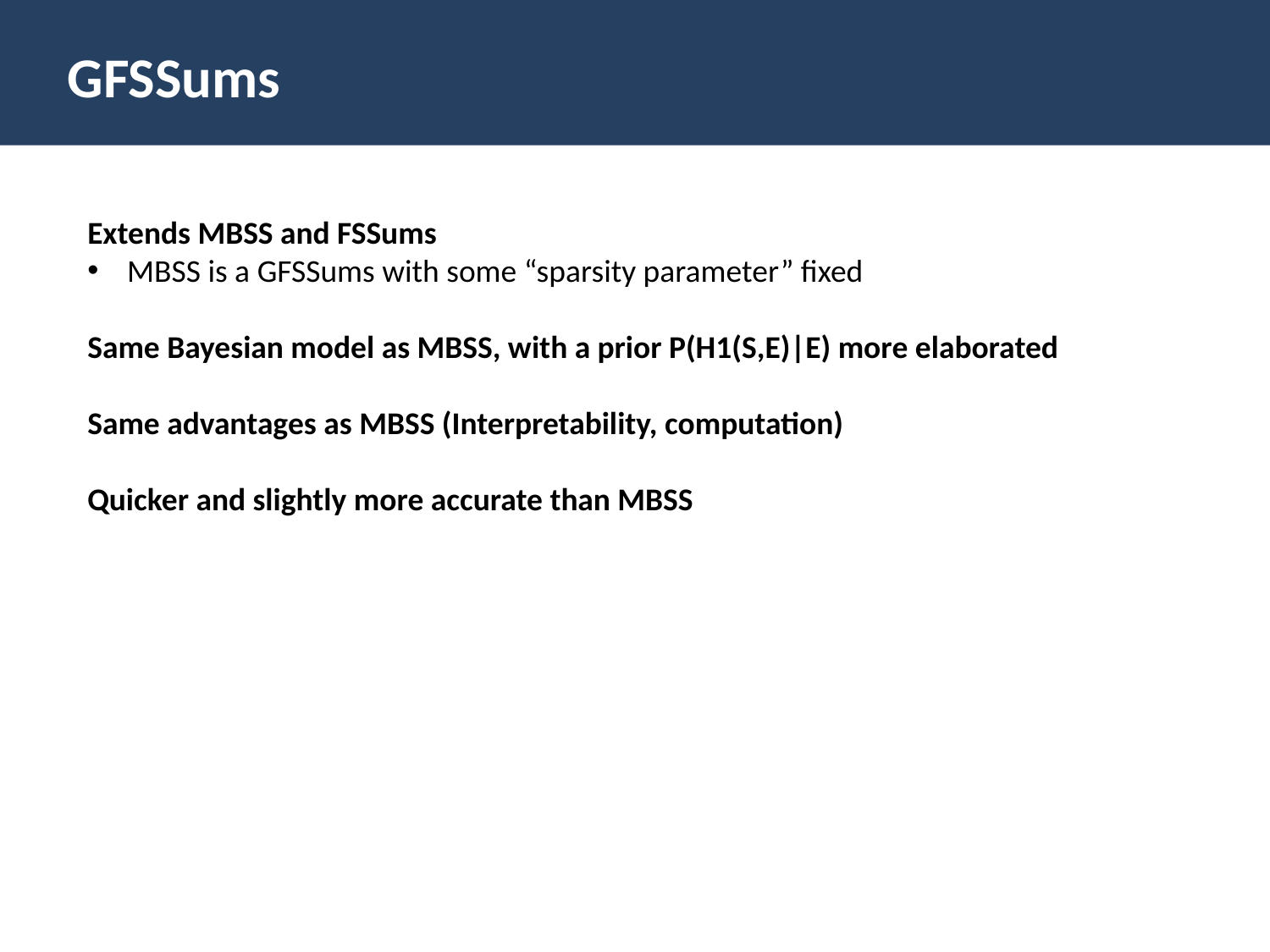

GFSSums
Extends MBSS and FSSums
MBSS is a GFSSums with some “sparsity parameter” fixed

Same Bayesian model as MBSS, with a prior P(H1(S,E)|E) more elaborated

Same advantages as MBSS (Interpretability, computation)

Quicker and slightly more accurate than MBSS